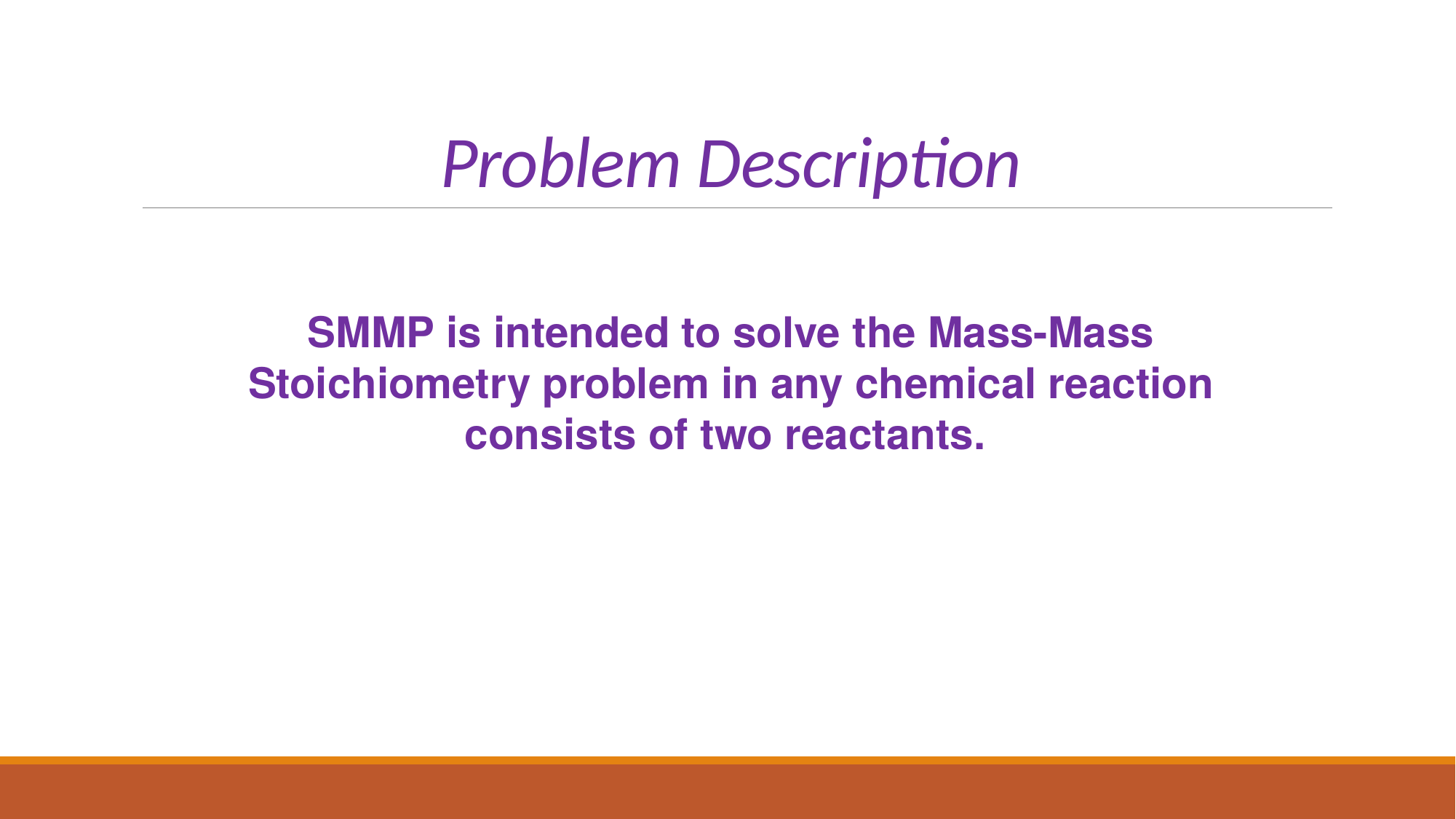

# Problem Description
SMMP is intended to solve the Mass-Mass Stoichiometry problem in any chemical reaction consists of two reactants.